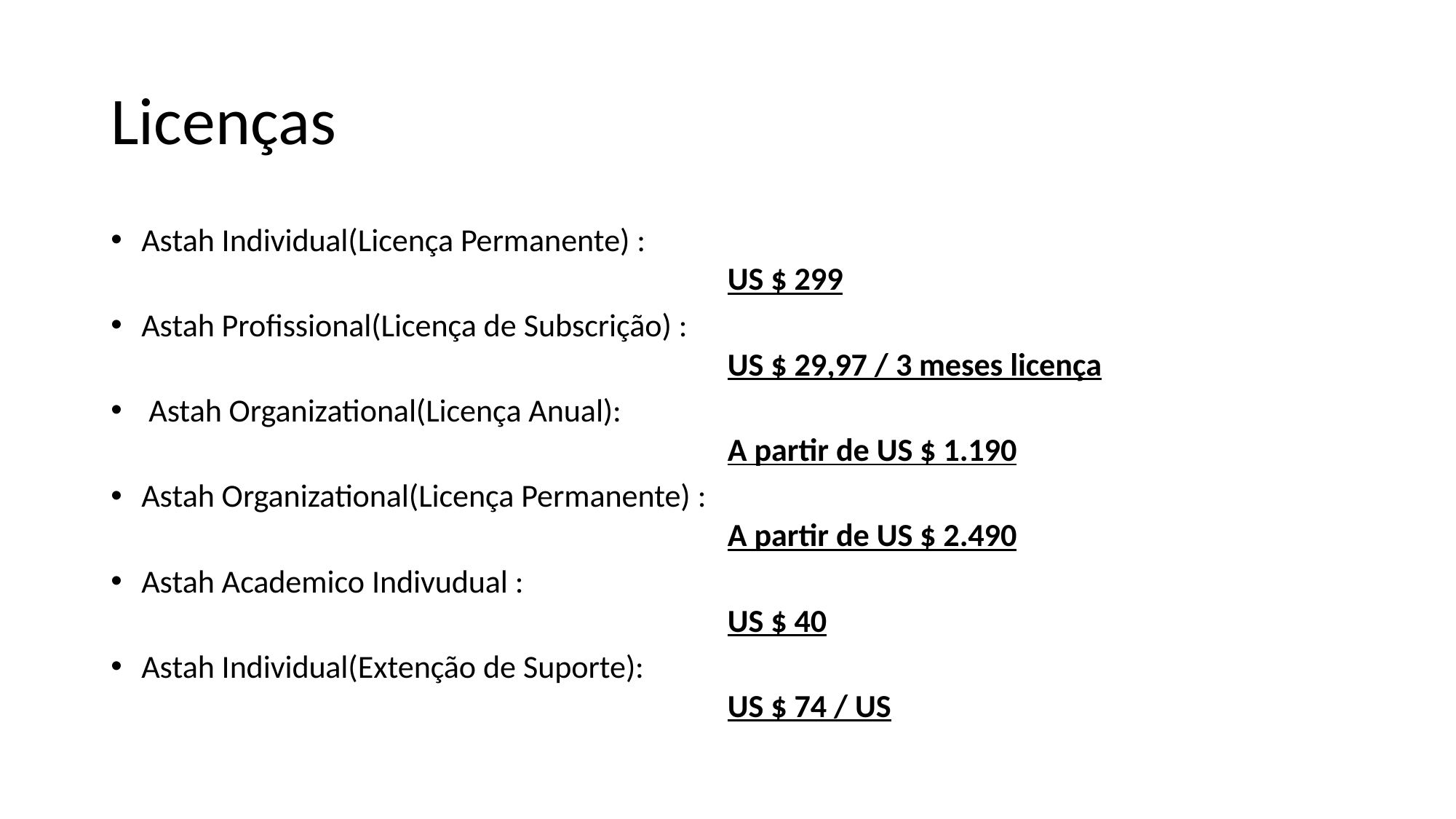

# Licenças
Astah Individual(Licença Permanente) :

Astah Profissional(Licença de Subscrição) :

 Astah Organizational(Licença Anual):

Astah Organizational(Licença Permanente) :

Astah Academico Indivudual :

Astah Individual(Extenção de Suporte):

US $ 299

US $ 29,97 / 3 meses licença

A partir de US $ 1.190

A partir de US $ 2.490

US $ 40

US $ 74 / US